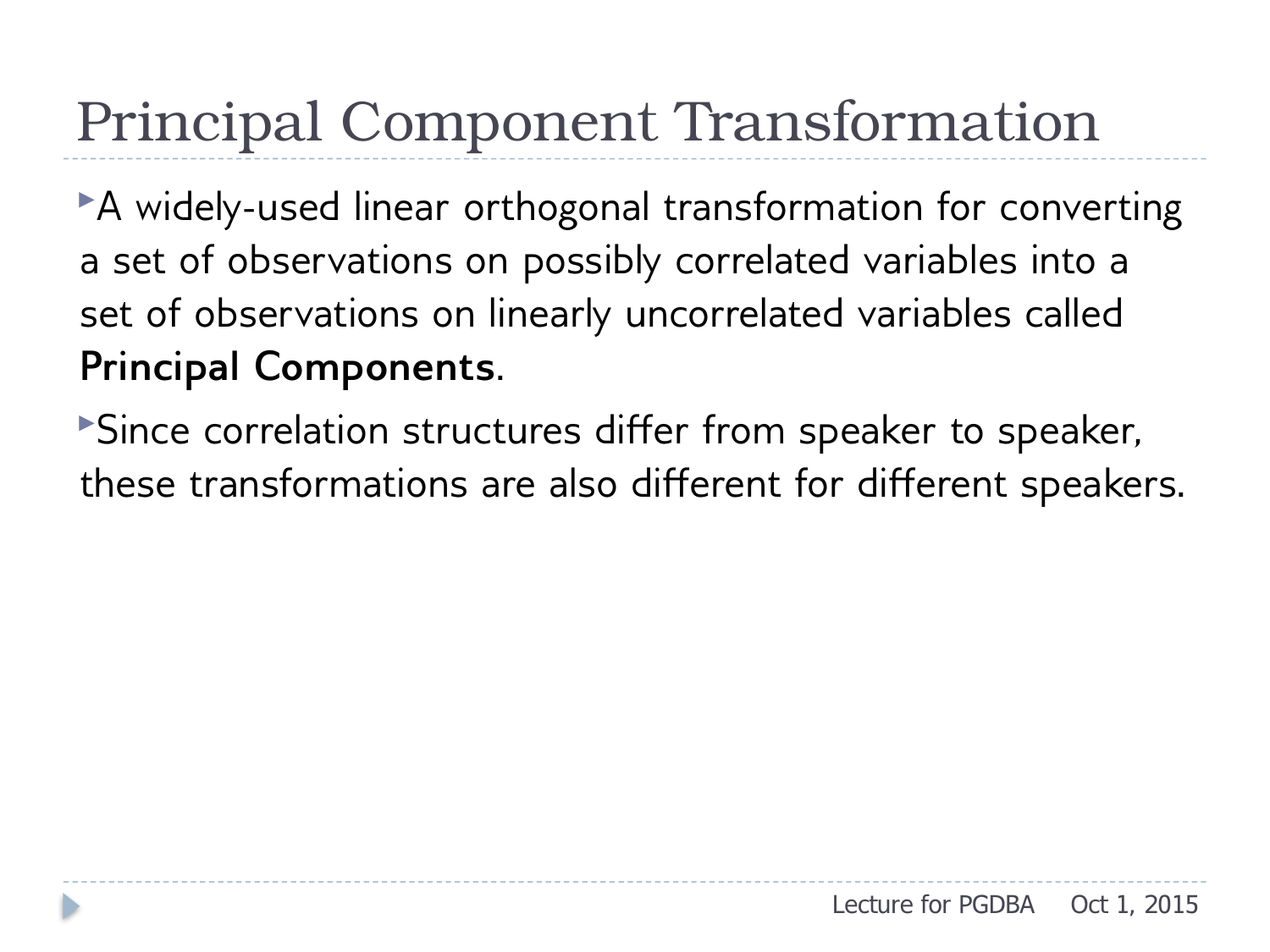

# Principal Component Transformation
A widely-used linear orthogonal transformation for converting a set of observations on possibly correlated variables into a set of observations on linearly uncorrelated variables called Principal Components.
Since correlation structures differ from speaker to speaker, these transformations are also different for different speakers.

Lecture for PGDBA
Oct 1, 2015